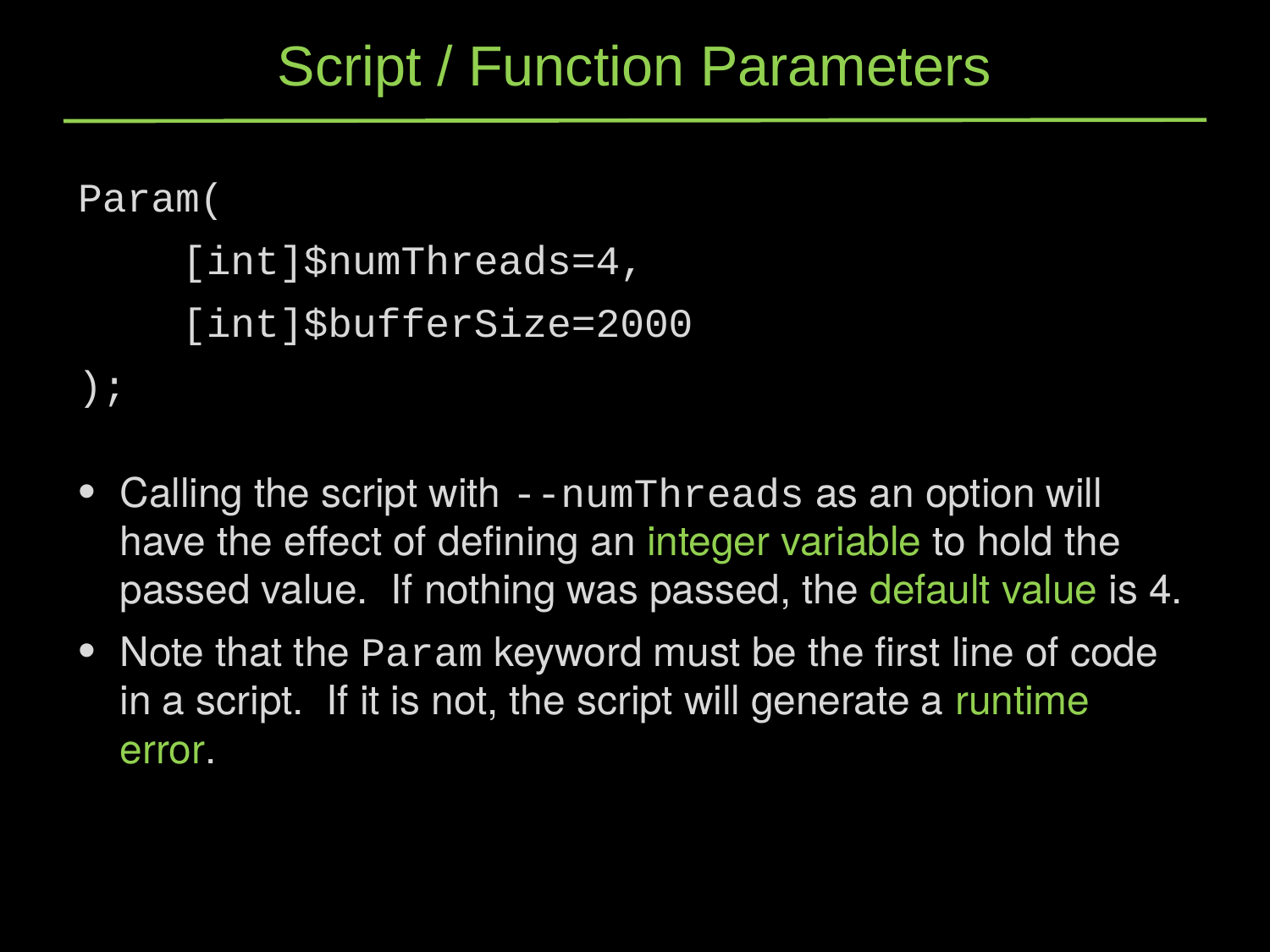

# Script / Function Parameters
Param(
	[int]$numThreads=4,
	[int]$bufferSize=2000
);

Calling the script with --numThreads as an option will have the effect of defining an integer variable to hold the passed value.  If nothing was passed, the default value is 4.
Note that the Param keyword must be the first line of code in a script.  If it is not, the script will generate a runtime error.